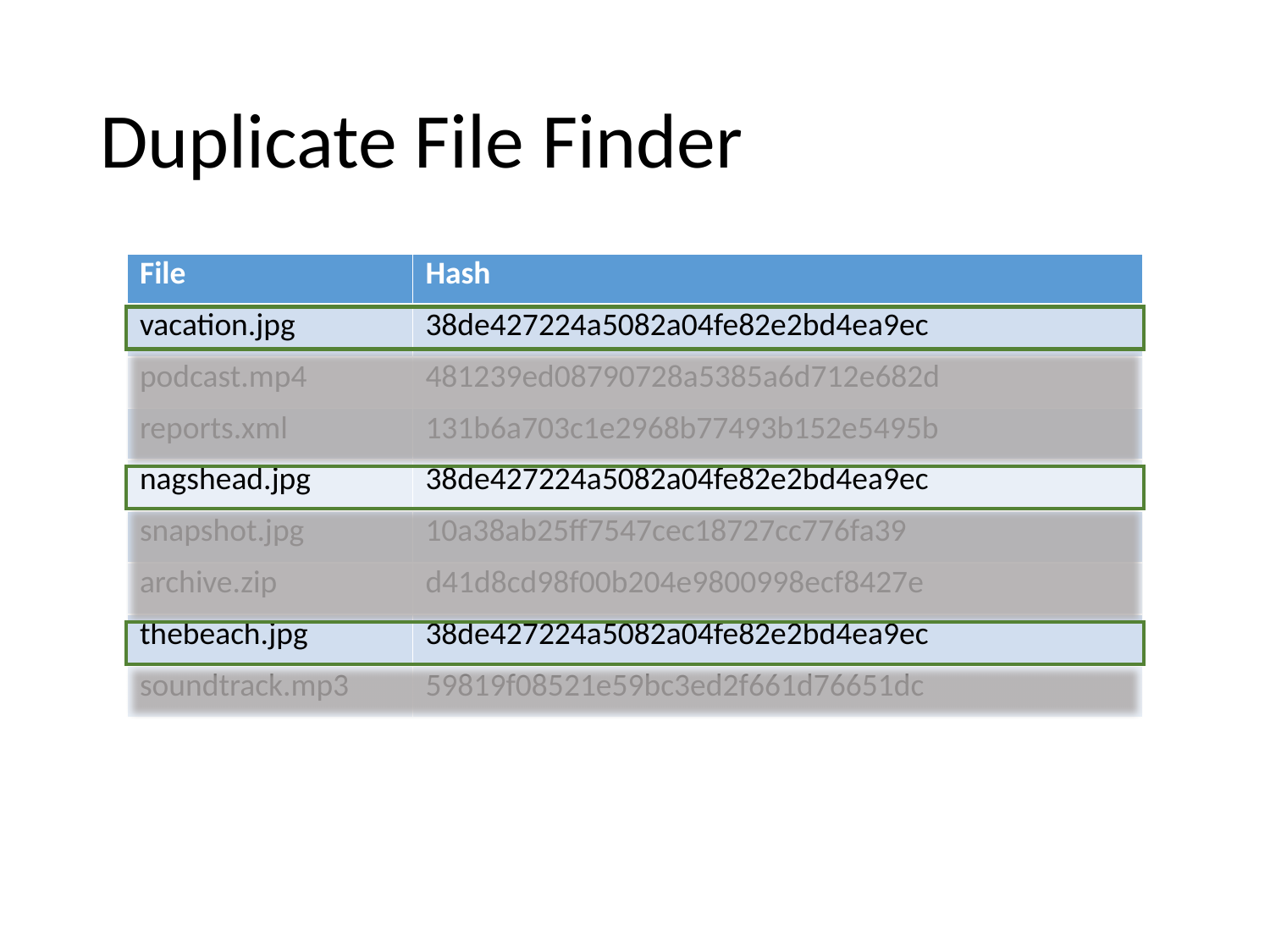

# Duplicate File Finder
| File | Hash |
| --- | --- |
| vacation.jpg | 38de427224a5082a04fe82e2bd4ea9ec |
| podcast.mp4 | 481239ed08790728a5385a6d712e682d |
| reports.xml | 131b6a703c1e2968b77493b152e5495b |
| nagshead.jpg | 38de427224a5082a04fe82e2bd4ea9ec |
| snapshot.jpg | 10a38ab25ff7547cec18727cc776fa39 |
| archive.zip | d41d8cd98f00b204e9800998ecf8427e |
| thebeach.jpg | 38de427224a5082a04fe82e2bd4ea9ec |
| soundtrack.mp3 | 59819f08521e59bc3ed2f661d76651dc |